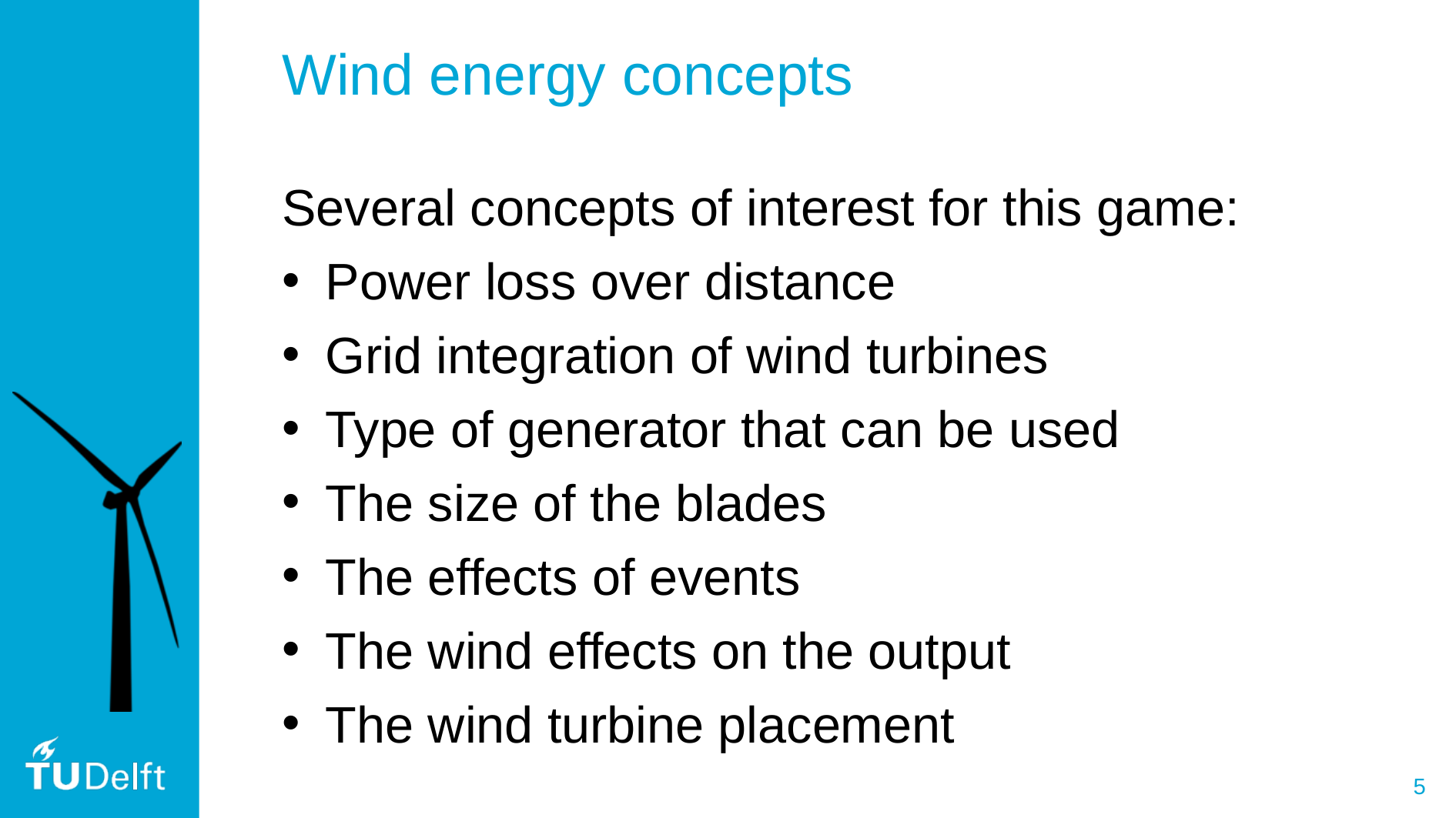

Wind energy concepts
Several concepts of interest for this game:
Power loss over distance
Grid integration of wind turbines
Type of generator that can be used
The size of the blades
The effects of events
The wind effects on the output
The wind turbine placement